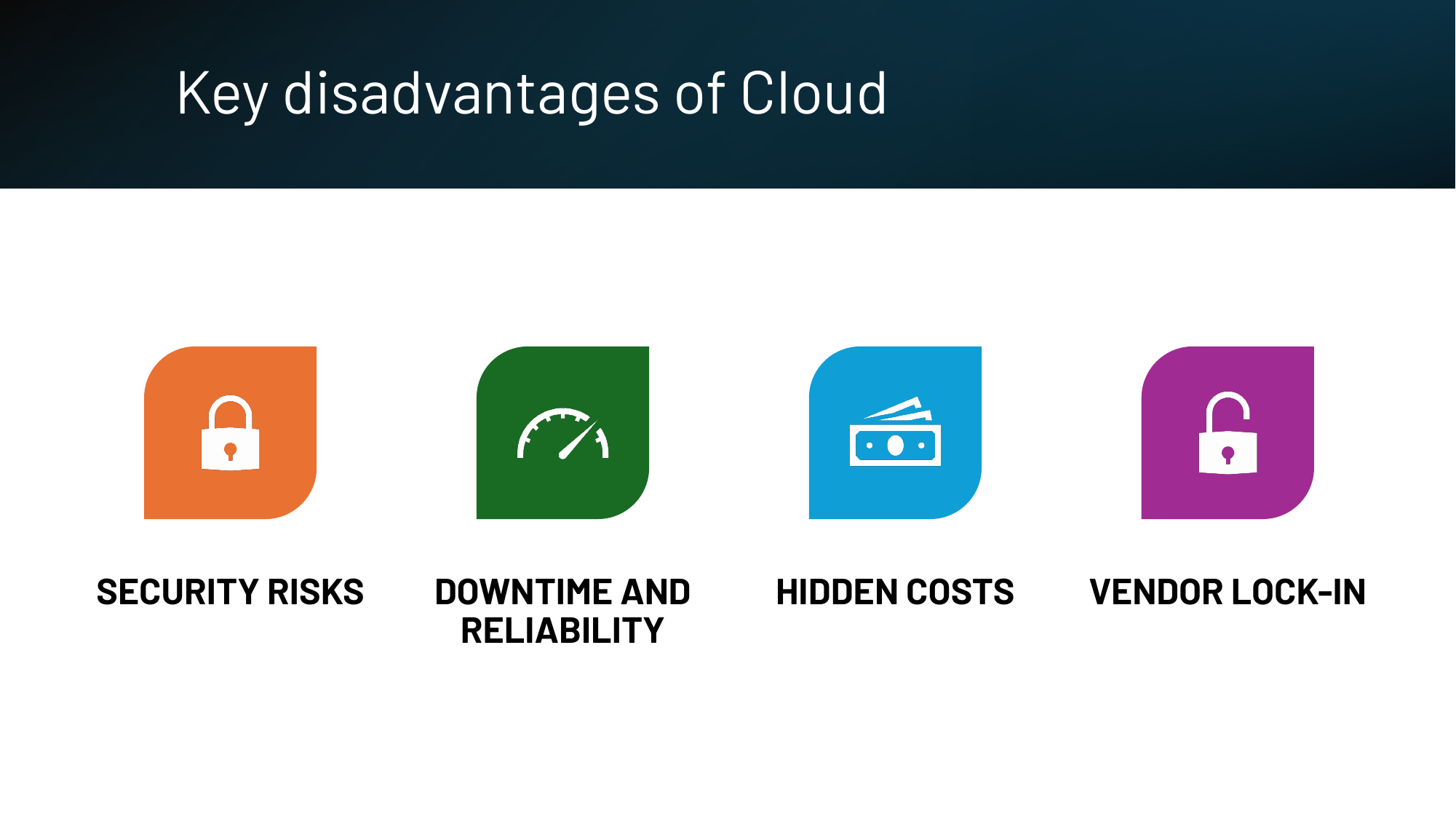

# Key disadvantages of Cloud
Security Risks
Downtime and Reliability
Hidden Costs
Vendor Lock-In